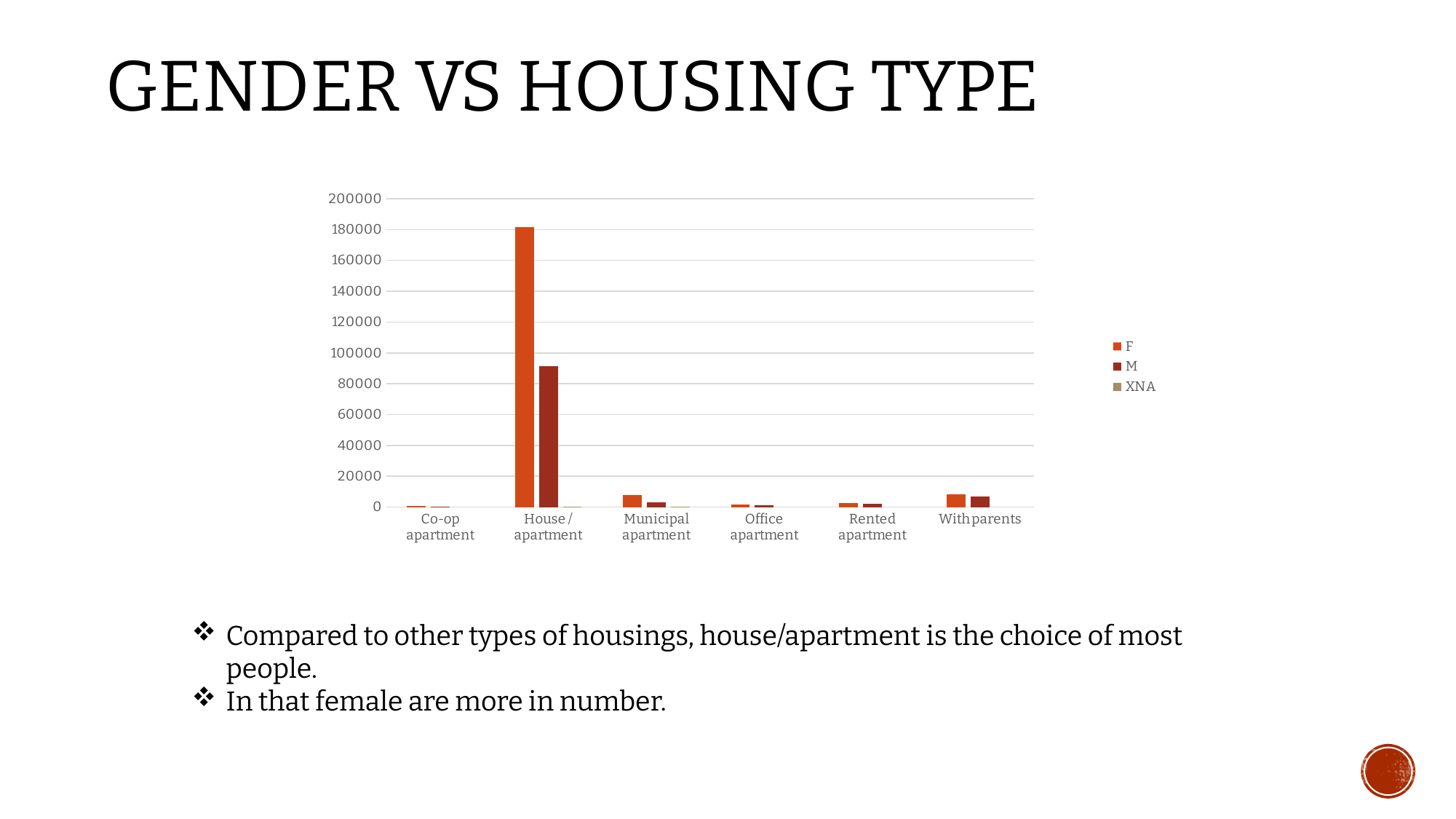

Gender vs housing type

### Chart

| Category | F | M | XNA |
|---|---|---|---|
| Co-op apartment | 674.0 | 448.0 | None |
| House / apartment | 181592.0 | 91273.0 | 3.0 |
| Municipal apartment | 7873.0 | 3309.0 | 1.0 |
| Office apartment | 1533.0 | 1084.0 | None |
| Rented apartment | 2733.0 | 2148.0 | None |
| With parents | 8043.0 | 6797.0 | None |
Compared to other types of housings, house/apartment is the choice of most people.
In that female are more in number.